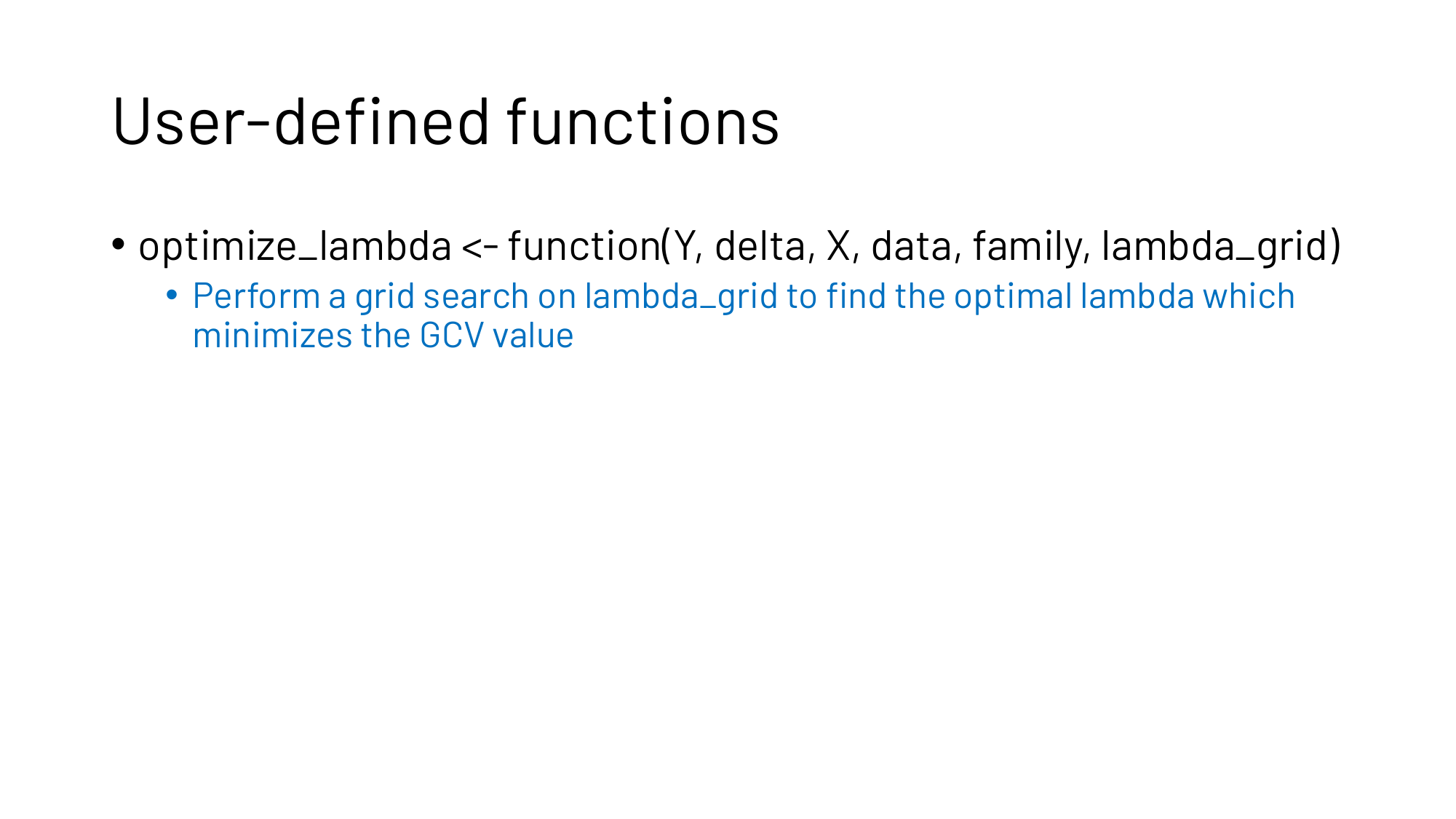

# User-defined functions
optimize_lambda <- function(Y, delta, X, data, family, lambda_grid)
Perform a grid search on lambda_grid to find the optimal lambda which minimizes the GCV value